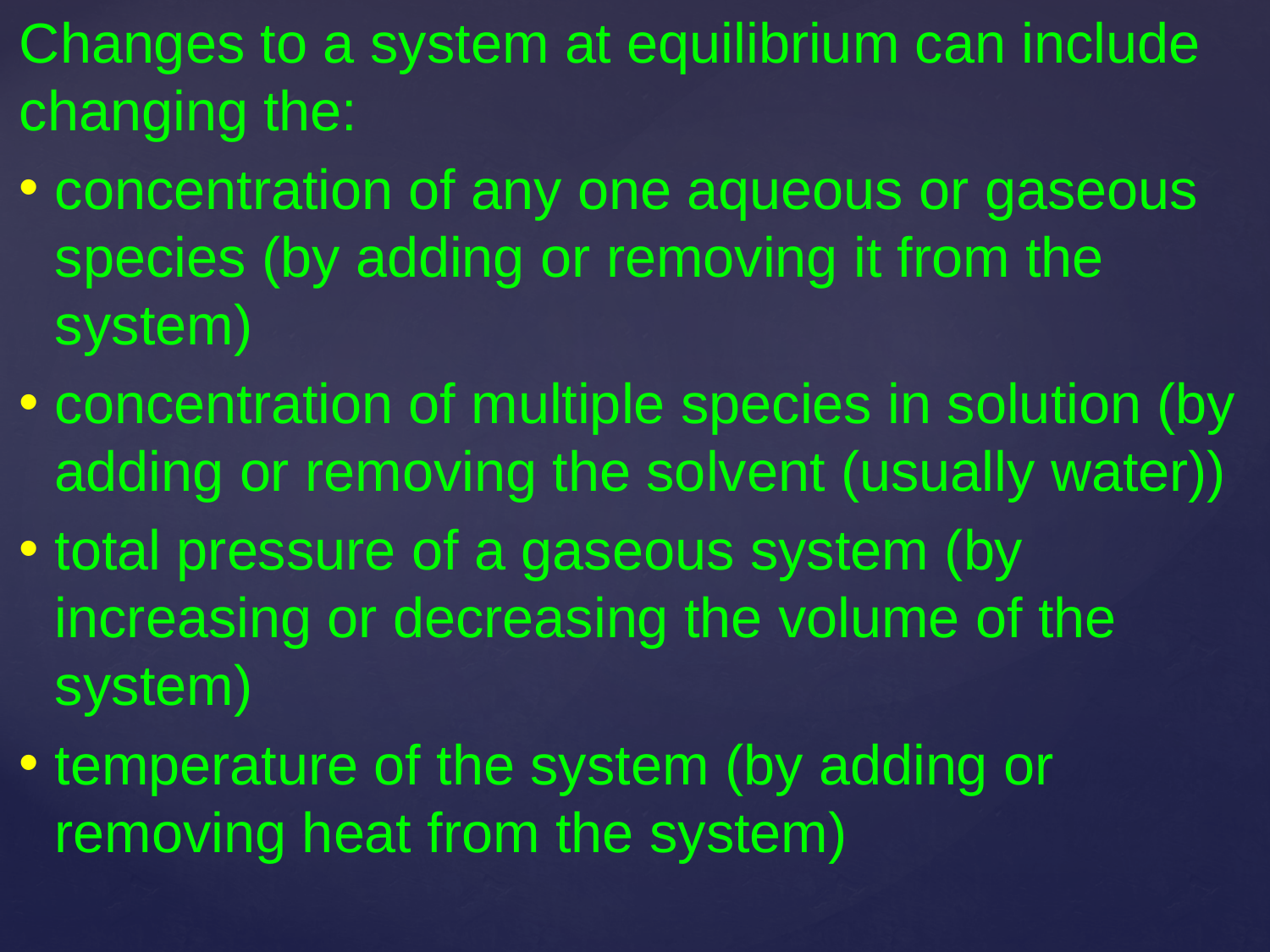

Changes to a system at equilibrium can include changing the:
concentration of any one aqueous or gaseous species (by adding or removing it from the system)
concentration of multiple species in solution (by adding or removing the solvent (usually water))
total pressure of a gaseous system (by increasing or decreasing the volume of the system)
temperature of the system (by adding or removing heat from the system)